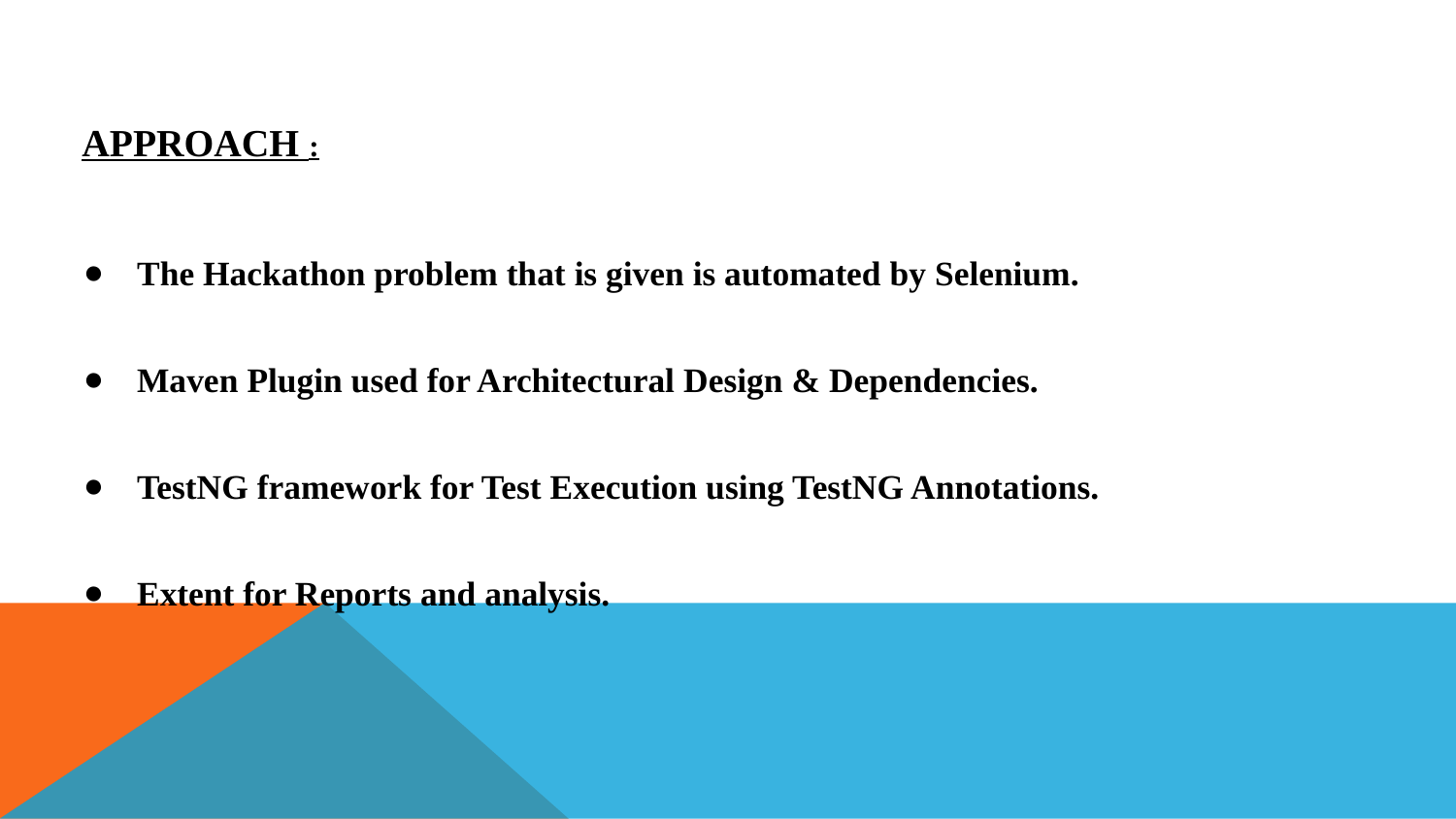

# APPROACH :

The Hackathon problem that is given is automated by Selenium.

Maven Plugin used for Architectural Design & Dependencies.

TestNG framework for Test Execution using TestNG Annotations.

Extent for Reports and analysis.